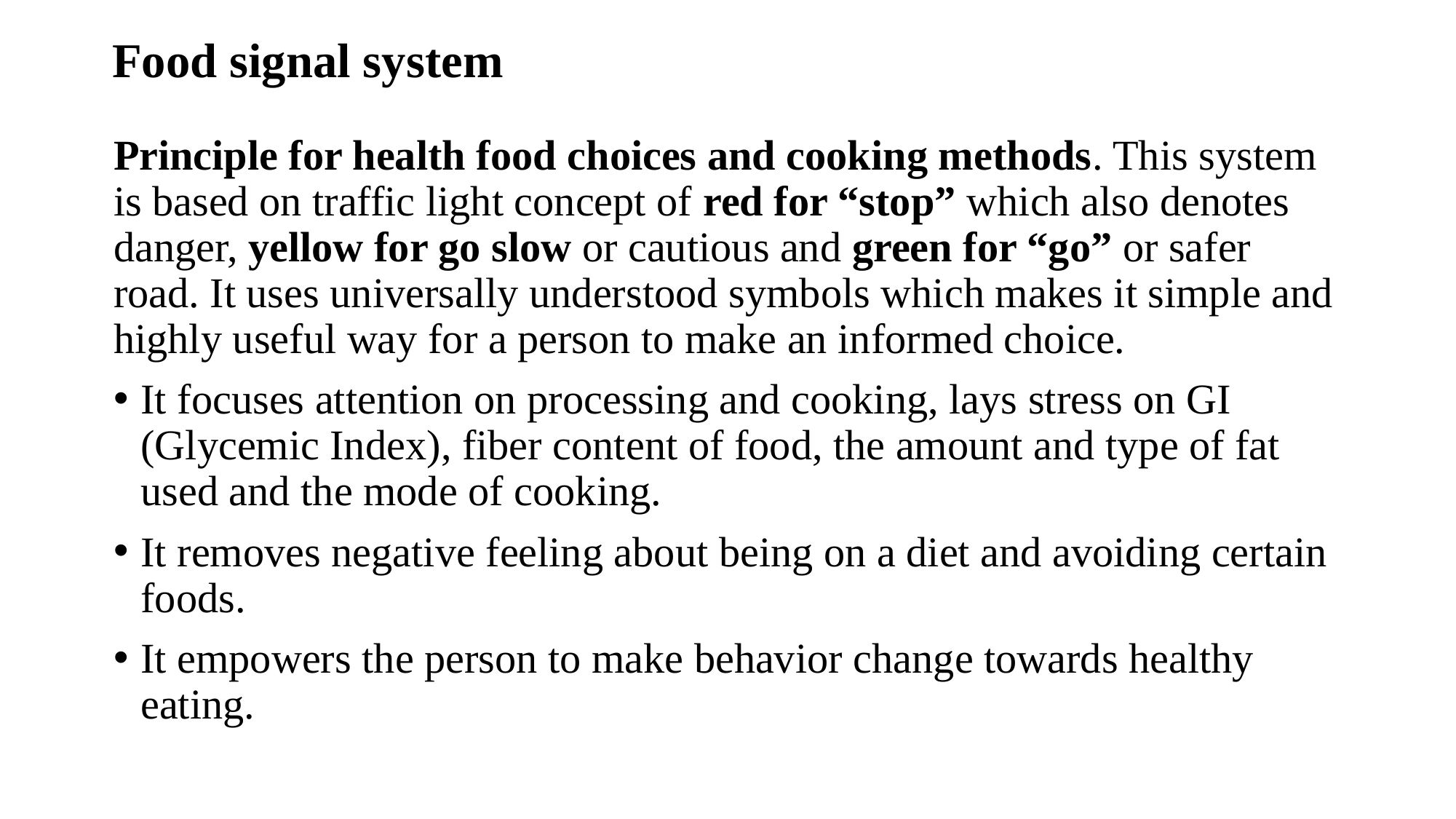

# Food signal system
Principle for health food choices and cooking methods. This system is based on traffic light concept of red for “stop” which also denotes danger, yellow for go slow or cautious and green for “go” or safer road. It uses universally understood symbols which makes it simple and highly useful way for a person to make an informed choice.
It focuses attention on processing and cooking, lays stress on GI (Glycemic Index), fiber content of food, the amount and type of fat used and the mode of cooking.
It removes negative feeling about being on a diet and avoiding certain foods.
It empowers the person to make behavior change towards healthy eating.